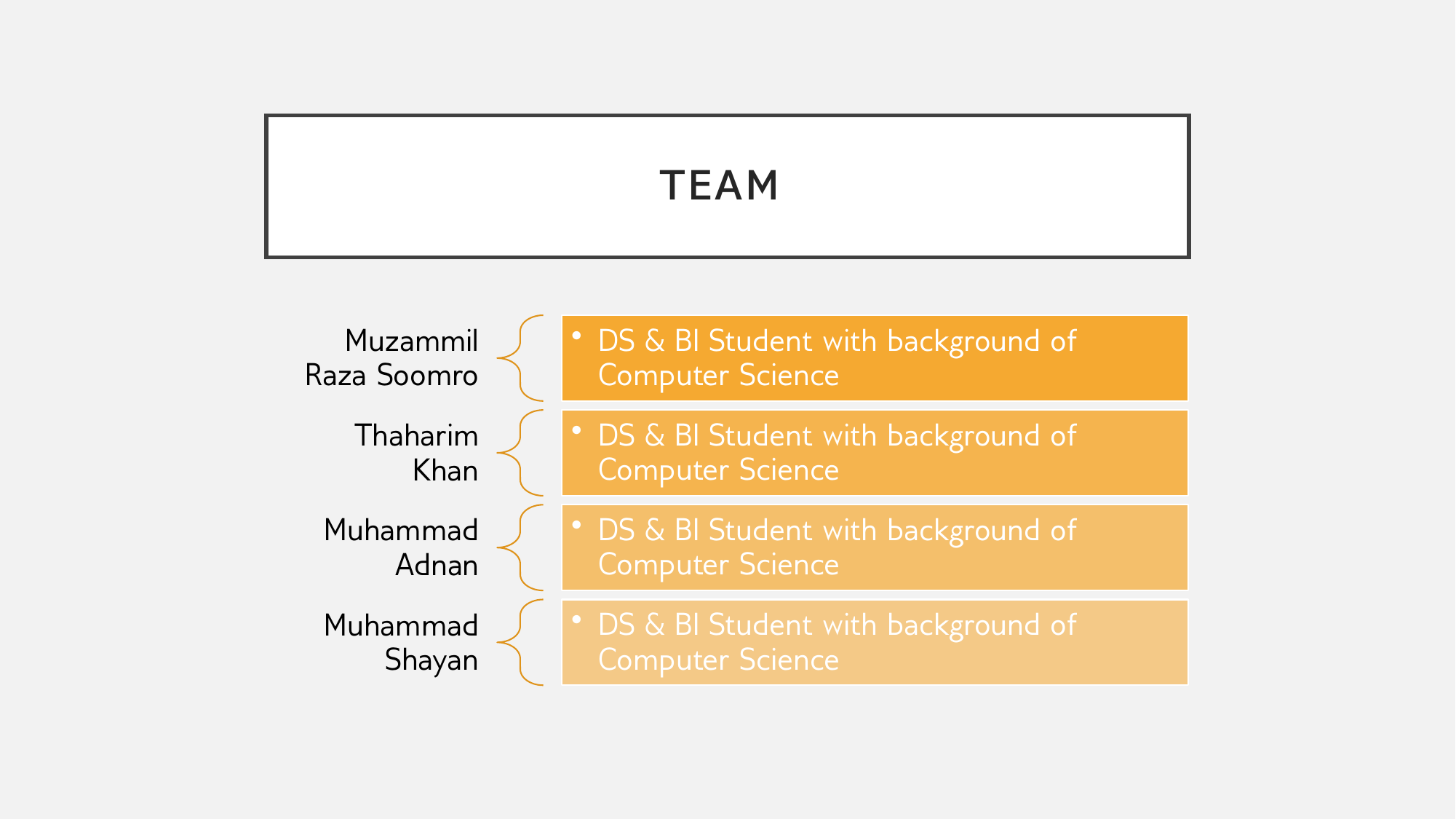

# TEAM
Muzammil Raza Soomro
DS & BI Student with background of Computer Science
Thaharim Khan
DS & BI Student with background of Computer Science
Muhammad Adnan
DS & BI Student with background of Computer Science
Muhammad Shayan
DS & BI Student with background of Computer Science